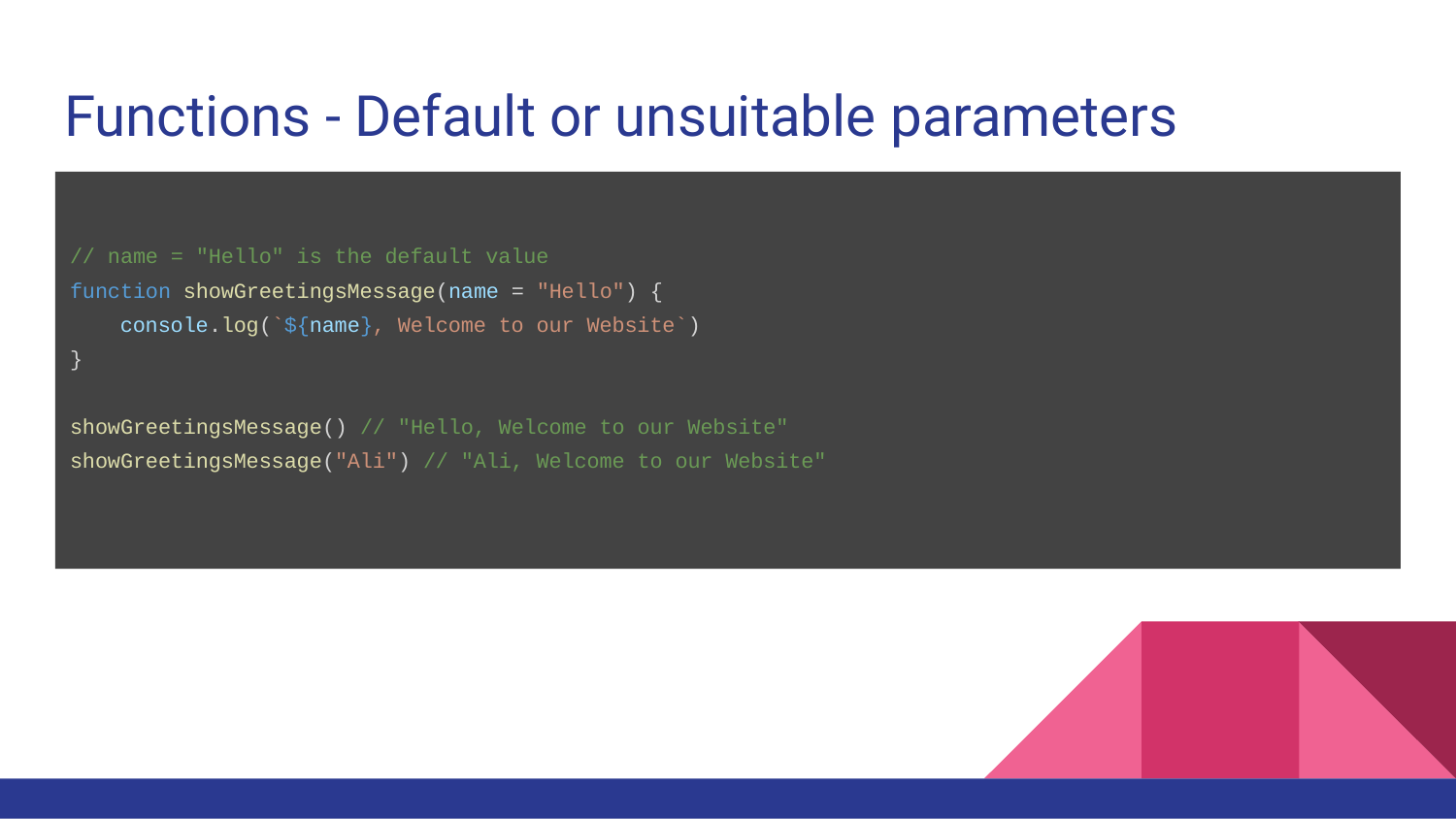

# Functions - Default or unsuitable parameters
// name = "Hello" is the default value
function showGreetingsMessage(name = "Hello") {
    console.log(`${name}, Welcome to our Website`)
}

showGreetingsMessage() // "Hello, Welcome to our Website"
showGreetingsMessage("Ali") // "Ali, Welcome to our Website"